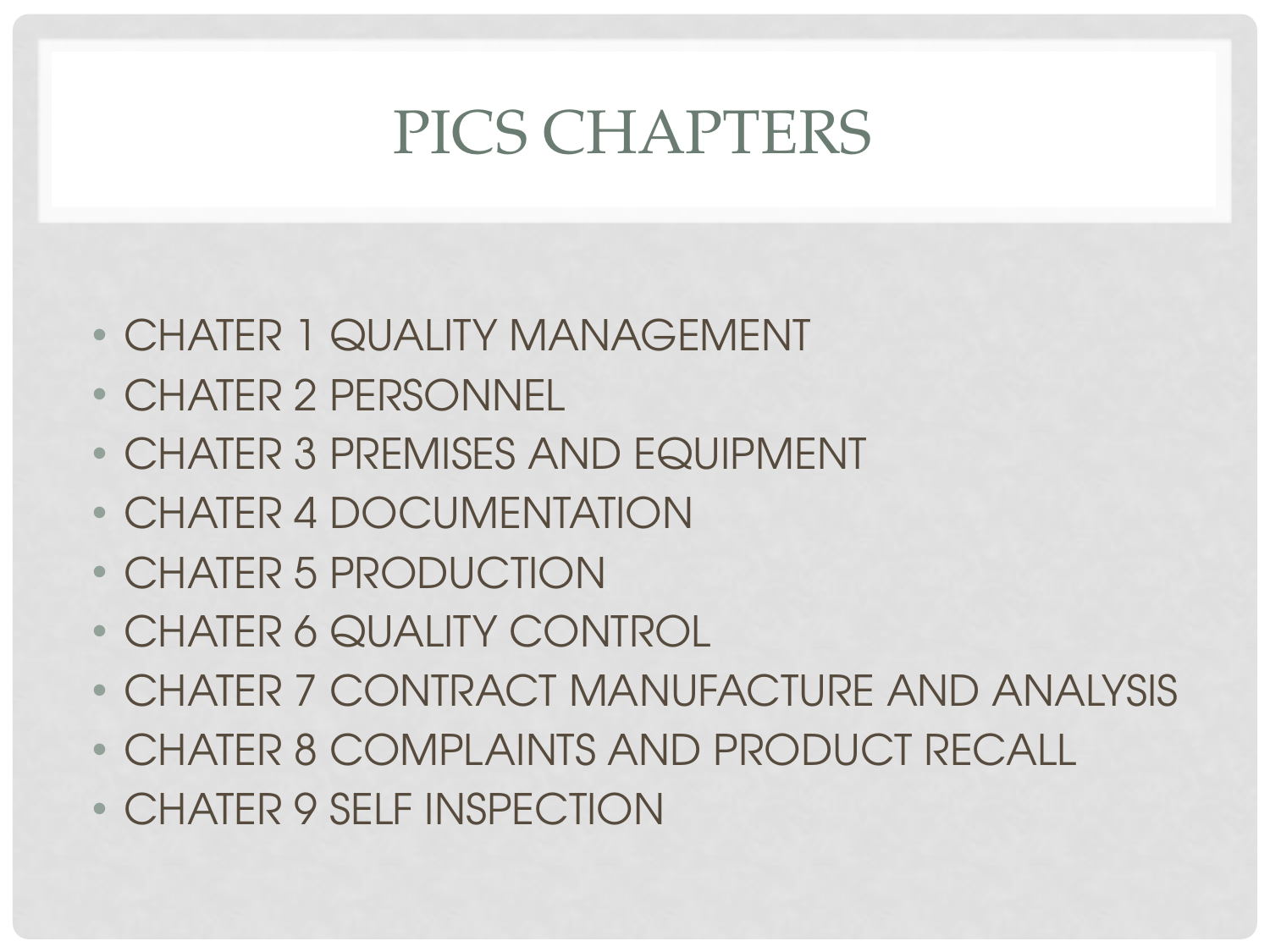

# PICS Chapters

CHATER 1 QUALITY MANAGEMENT
CHATER 2 PERSONNEL
CHATER 3 PREMISES AND EQUIPMENT
CHATER 4 DOCUMENTATION
CHATER 5 PRODUCTION
CHATER 6 QUALITY CONTROL
CHATER 7 CONTRACT MANUFACTURE AND ANALYSIS
CHATER 8 COMPLAINTS AND PRODUCT RECALL
CHATER 9 SELF INSPECTION